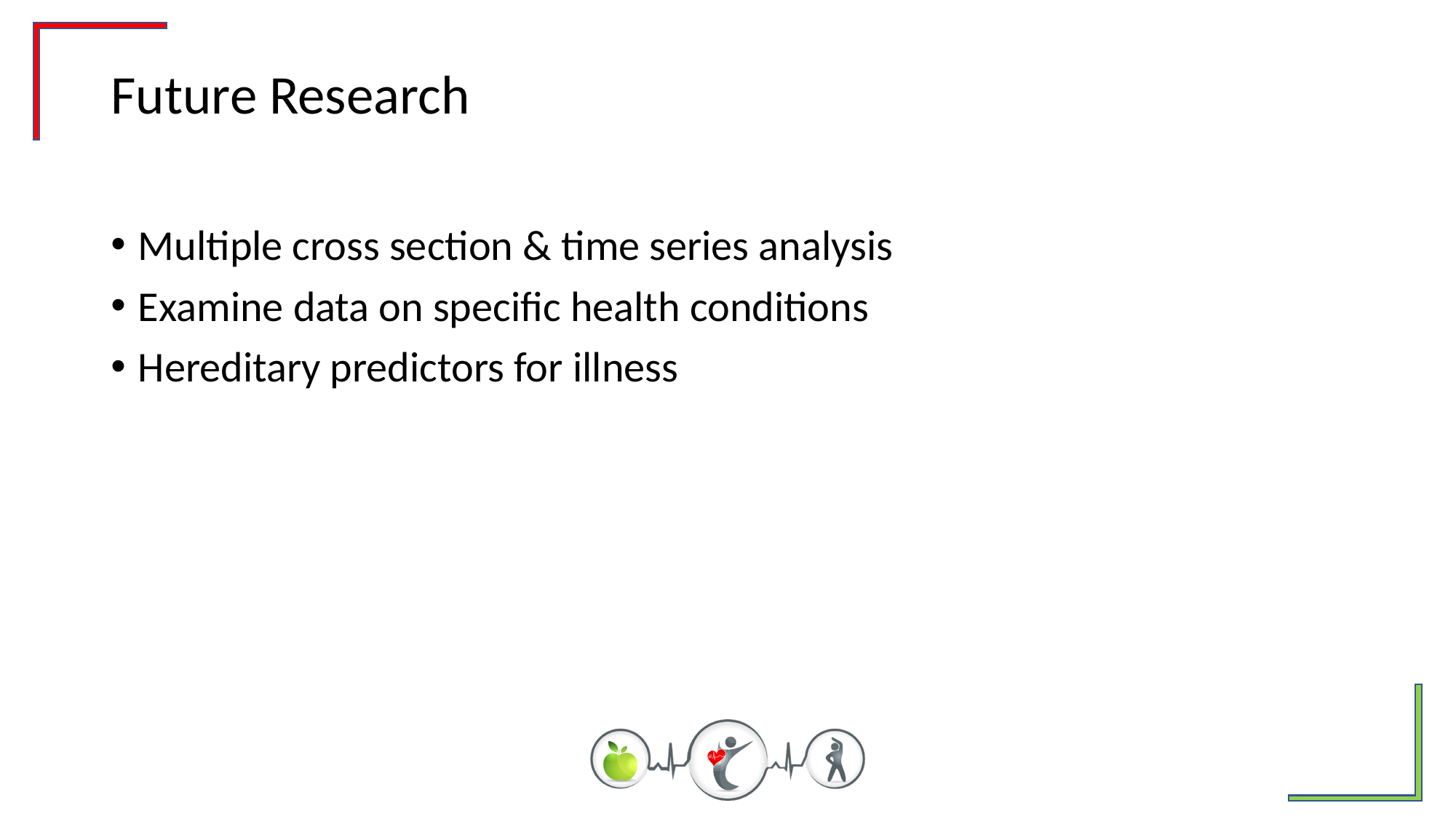

# Future Research
Multiple cross section & time series analysis
Examine data on specific health conditions
Hereditary predictors for illness